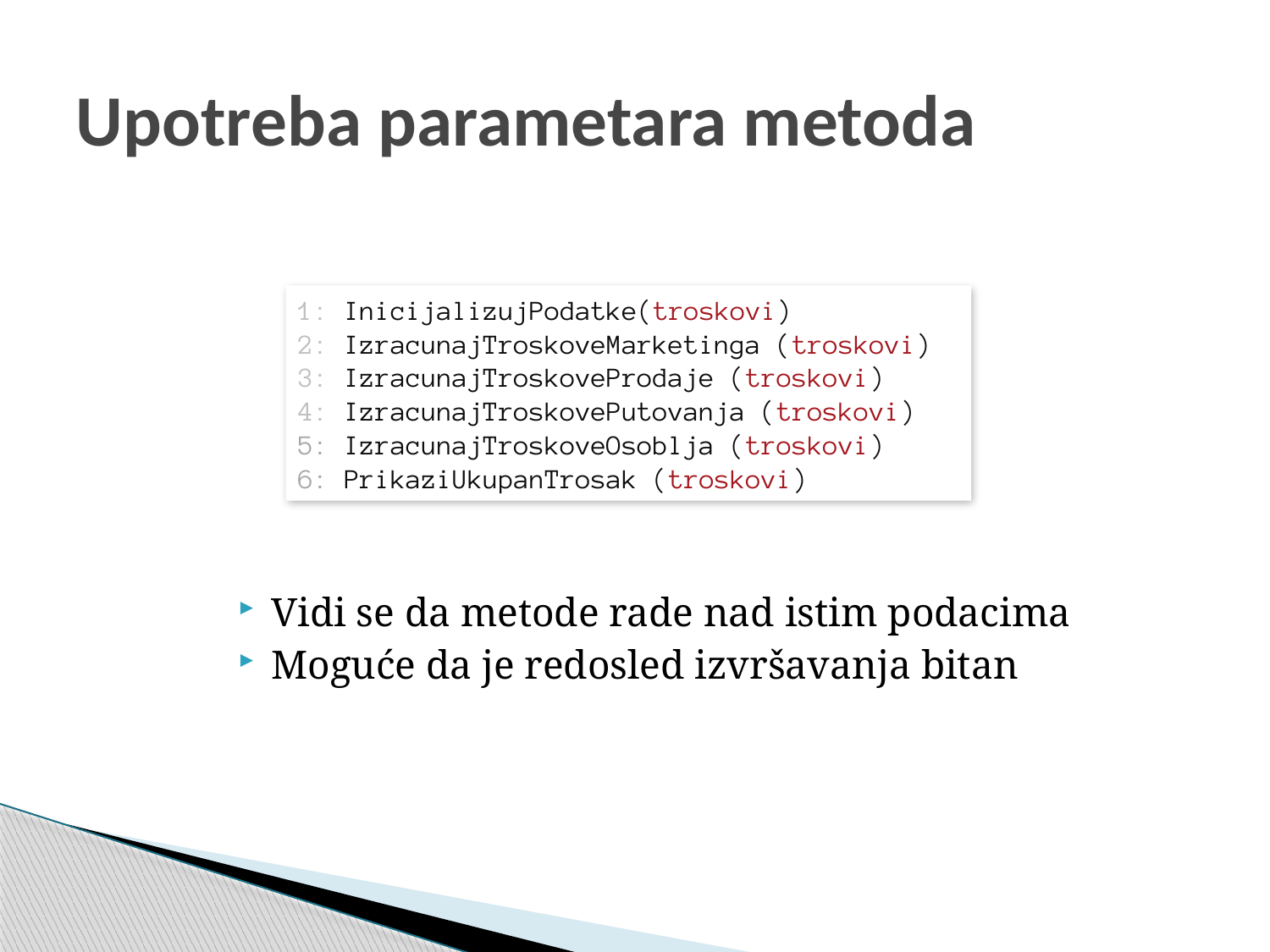

# Upotreba parametara metoda
1: InicijalizujPodatke(troskovi)
2: IzracunajTroskoveMarketinga (troskovi)
3: IzracunajTroskoveProdaje (troskovi)
4: IzracunajTroskovePutovanja (troskovi)
5: IzracunajTroskoveOsoblja (troskovi)
6: PrikaziUkupanTrosak (troskovi)
Vidi se da metode rade nad istim podacima
Moguće da je redosled izvršavanja bitan